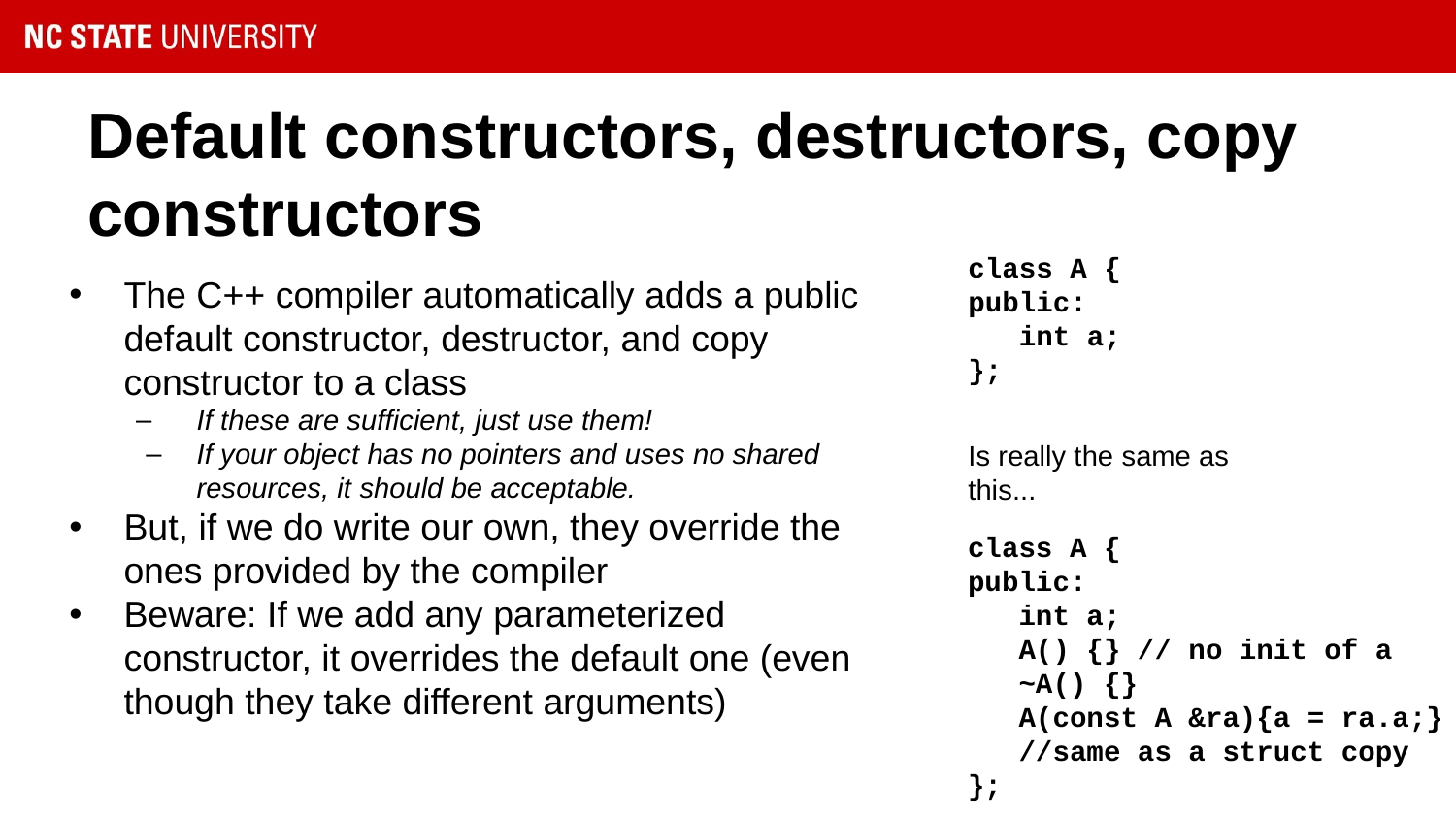

# Default constructors, destructors, copy constructors
class A {
public:
   int a;
};
The C++ compiler automatically adds a public default constructor, destructor, and copy constructor to a class
If these are sufficient, just use them!
If your object has no pointers and uses no shared resources, it should be acceptable.
But, if we do write our own, they override the ones provided by the compiler
Beware: If we add any parameterized constructor, it overrides the default one (even though they take different arguments)
Is really the same as this...
class A {
public:
   int a;
   A() {} // no init of a
   ~A() {}
   A(const A &ra){a = ra.a;}
   //same as a struct copy
};